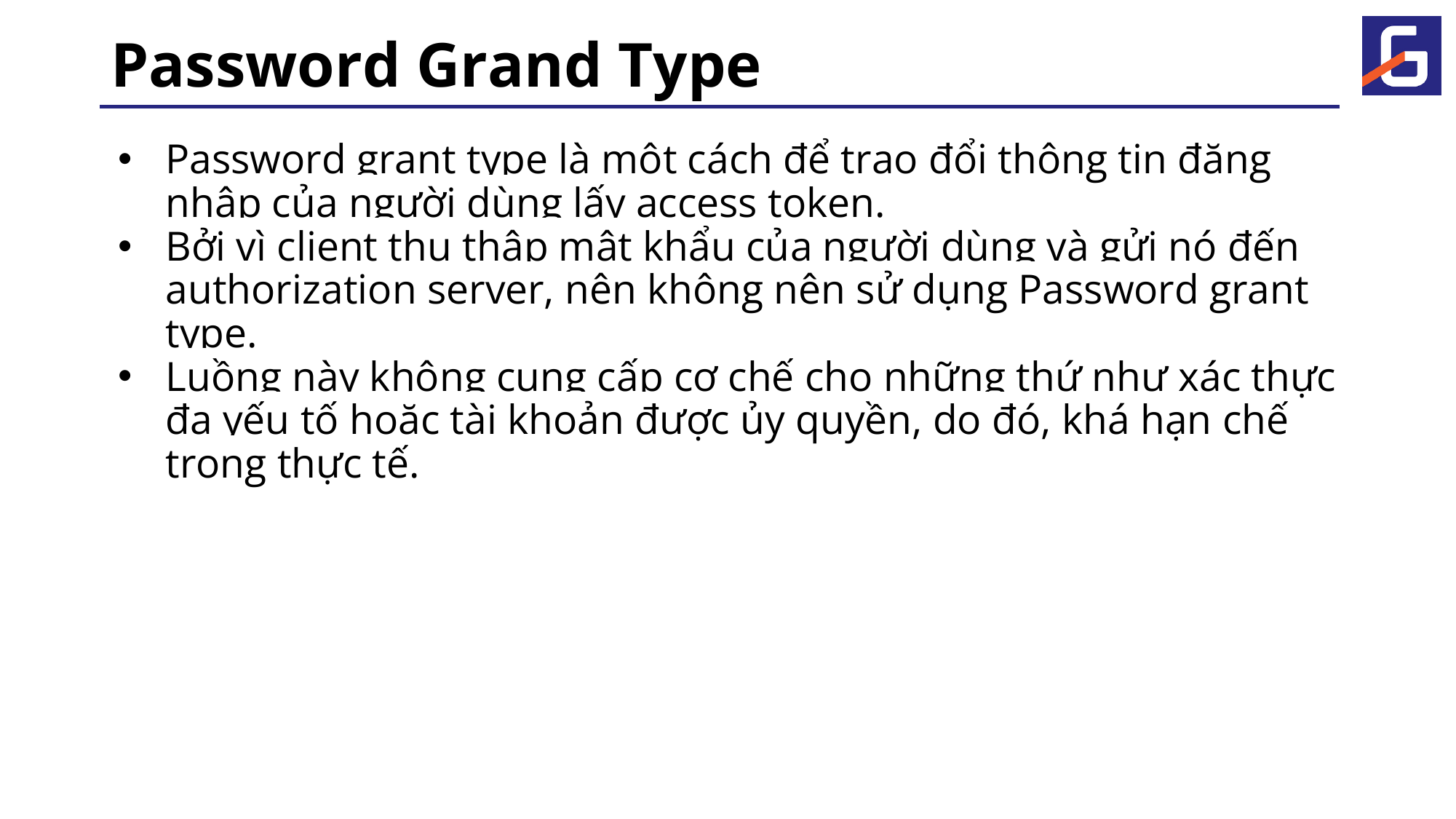

# Password Grand Type
Password grant type là một cách để trao đổi thông tin đăng nhập của người dùng lấy access token.
Bởi vì client thu thập mật khẩu của người dùng và gửi nó đến authorization server, nên không nên sử dụng Password grant type.
Luồng này không cung cấp cơ chế cho những thứ như xác thực đa yếu tố hoặc tài khoản được ủy quyền, do đó, khá hạn chế trong thực tế.